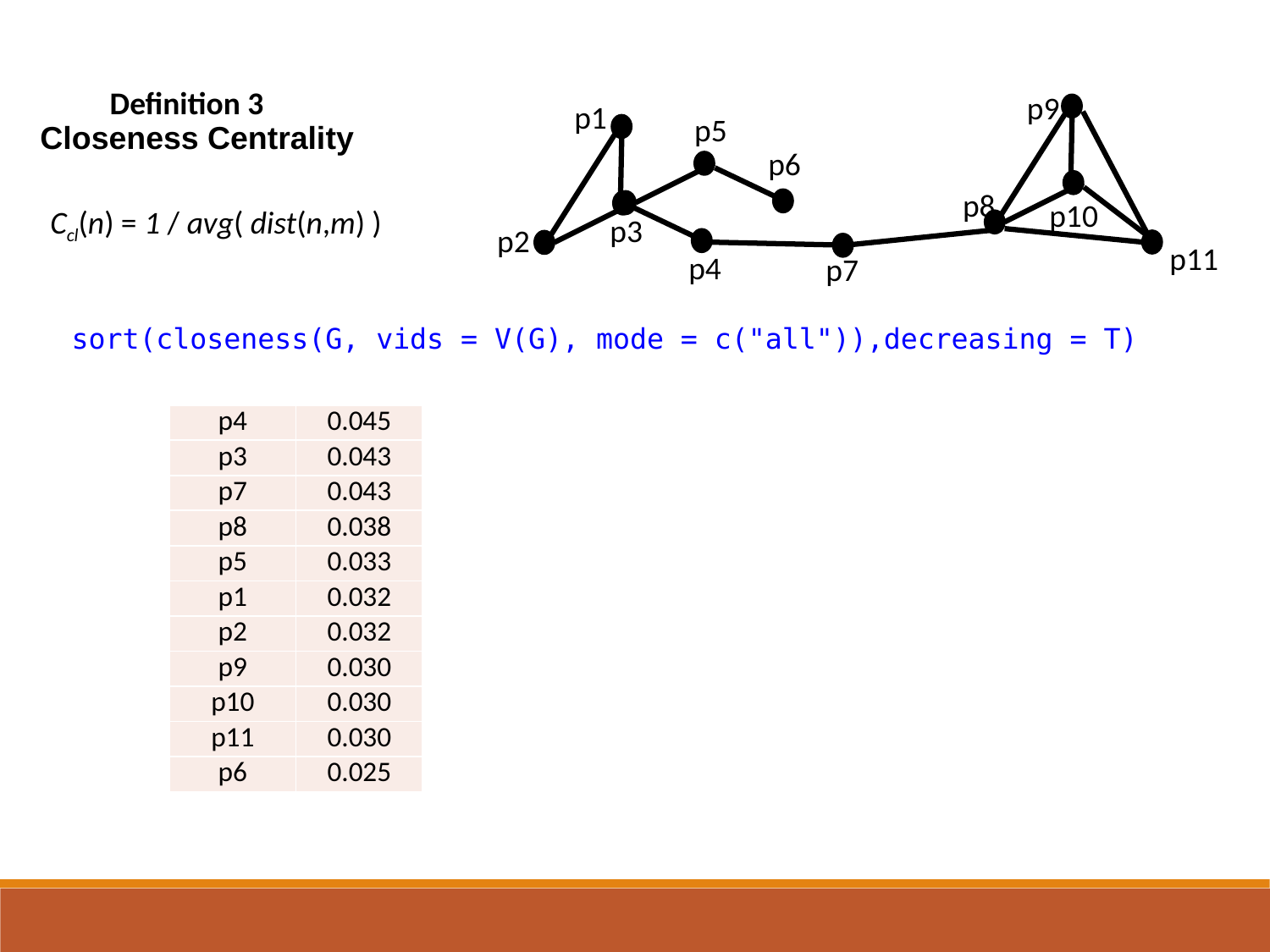

Definition 3
p9
p1

p5
Closeness Centrality

p6

p8
p10
Ccl(n) = 1 / avg( dist(n,m) )
p3
p2
p11

p4
p7
sort(closeness(G, vids = V(G), mode = c("all")),decreasing = T)
| p4 | 0.045 |
| --- | --- |
| p3 | 0.043 |
| p7 | 0.043 |
| p8 | 0.038 |
| p5 | 0.033 |
| p1 | 0.032 |
| p2 | 0.032 |
| p9 | 0.030 |
| p10 | 0.030 |
| p11 | 0.030 |
| p6 | 0.025 |